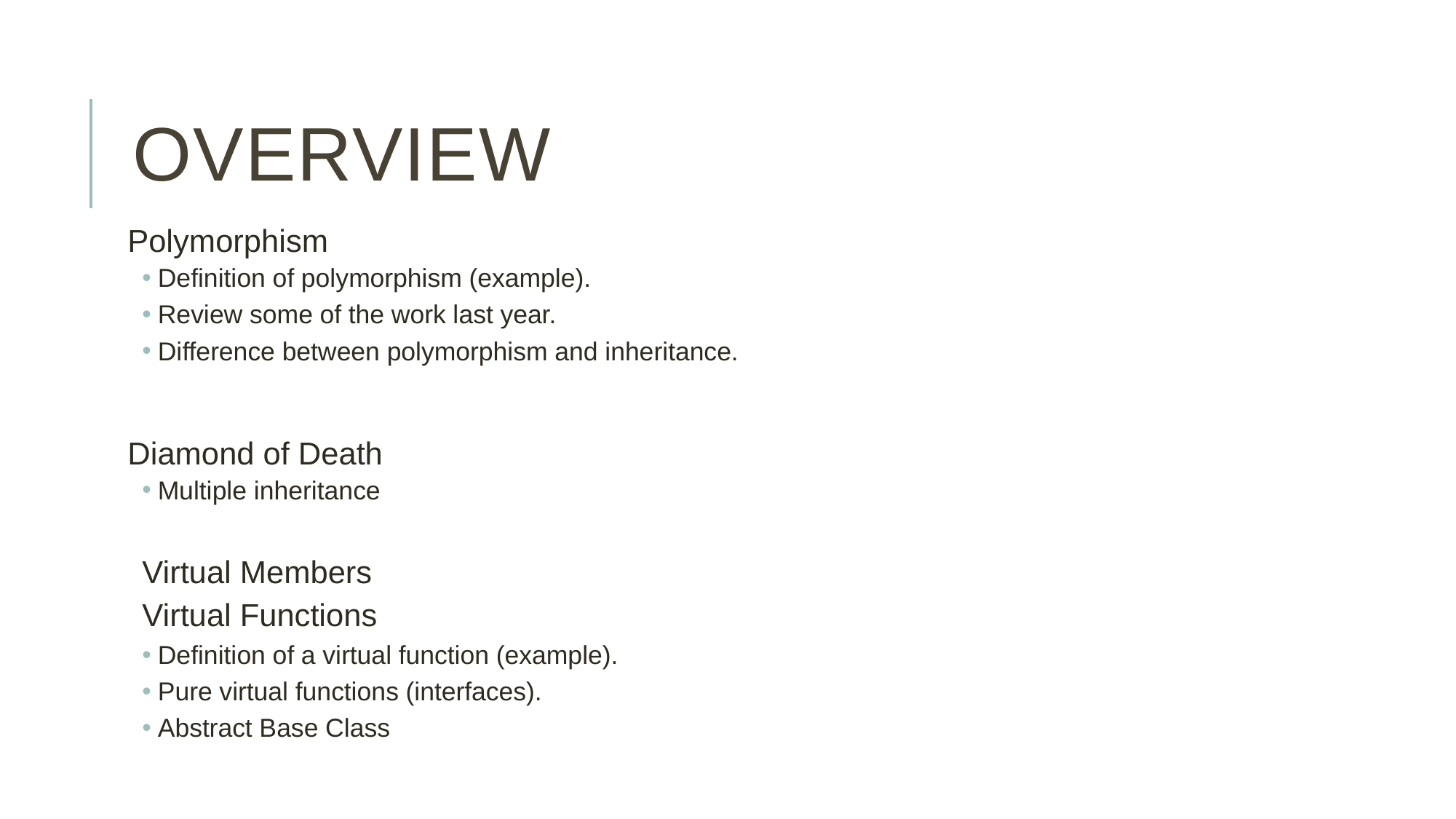

# Overview
Polymorphism
Definition of polymorphism (example).
Review some of the work last year.
Difference between polymorphism and inheritance.

Diamond of Death
Multiple inheritance

Virtual Members
Virtual Functions
Definition of a virtual function (example).
Pure virtual functions (interfaces).
Abstract Base Class